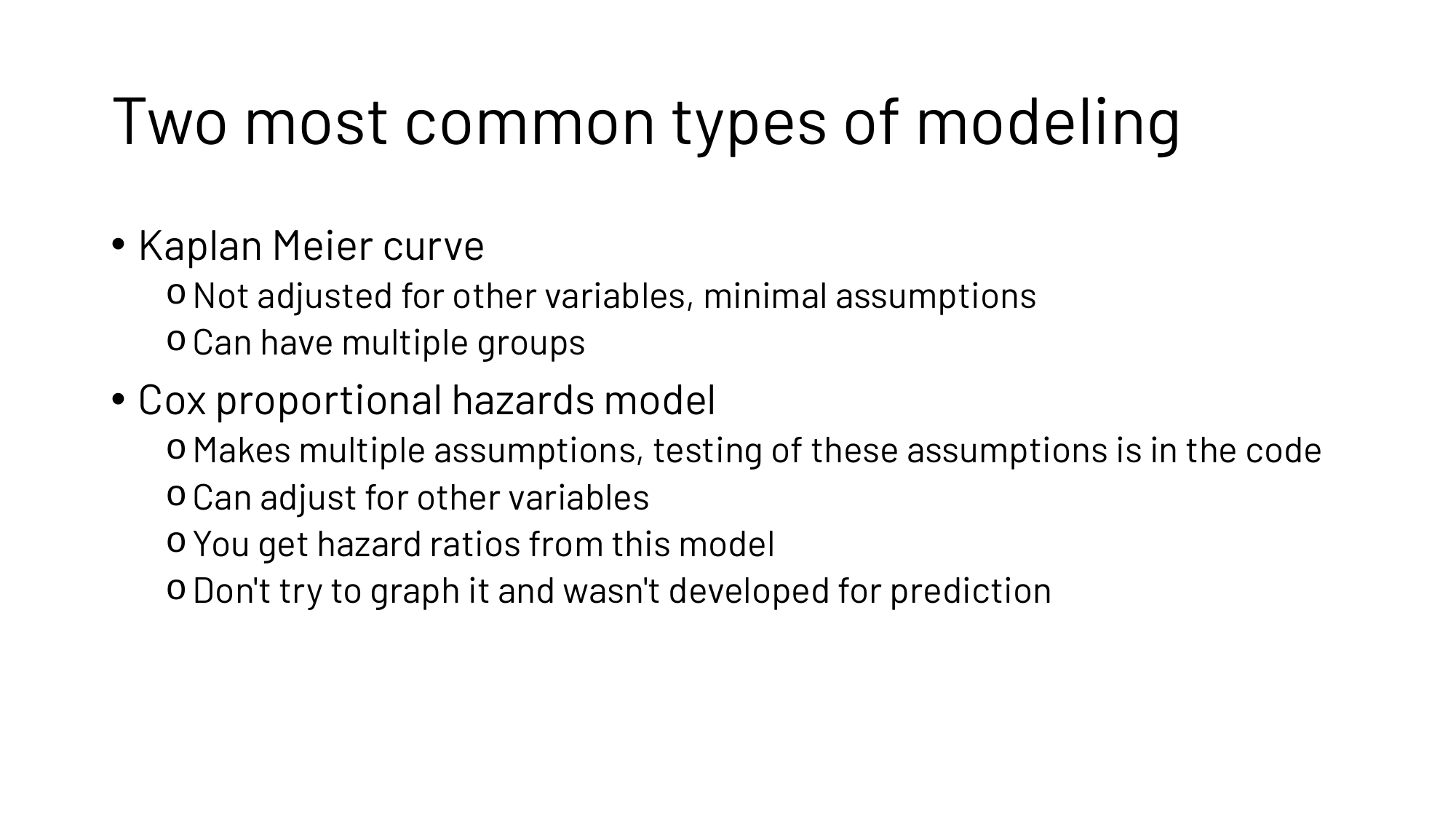

# Two most common types of modeling
Kaplan Meier curve
Not adjusted for other variables, minimal assumptions
Can have multiple groups
Cox proportional hazards model
Makes multiple assumptions, testing of these assumptions is in the code
Can adjust for other variables
You get hazard ratios from this model
Don't try to graph it and wasn't developed for prediction